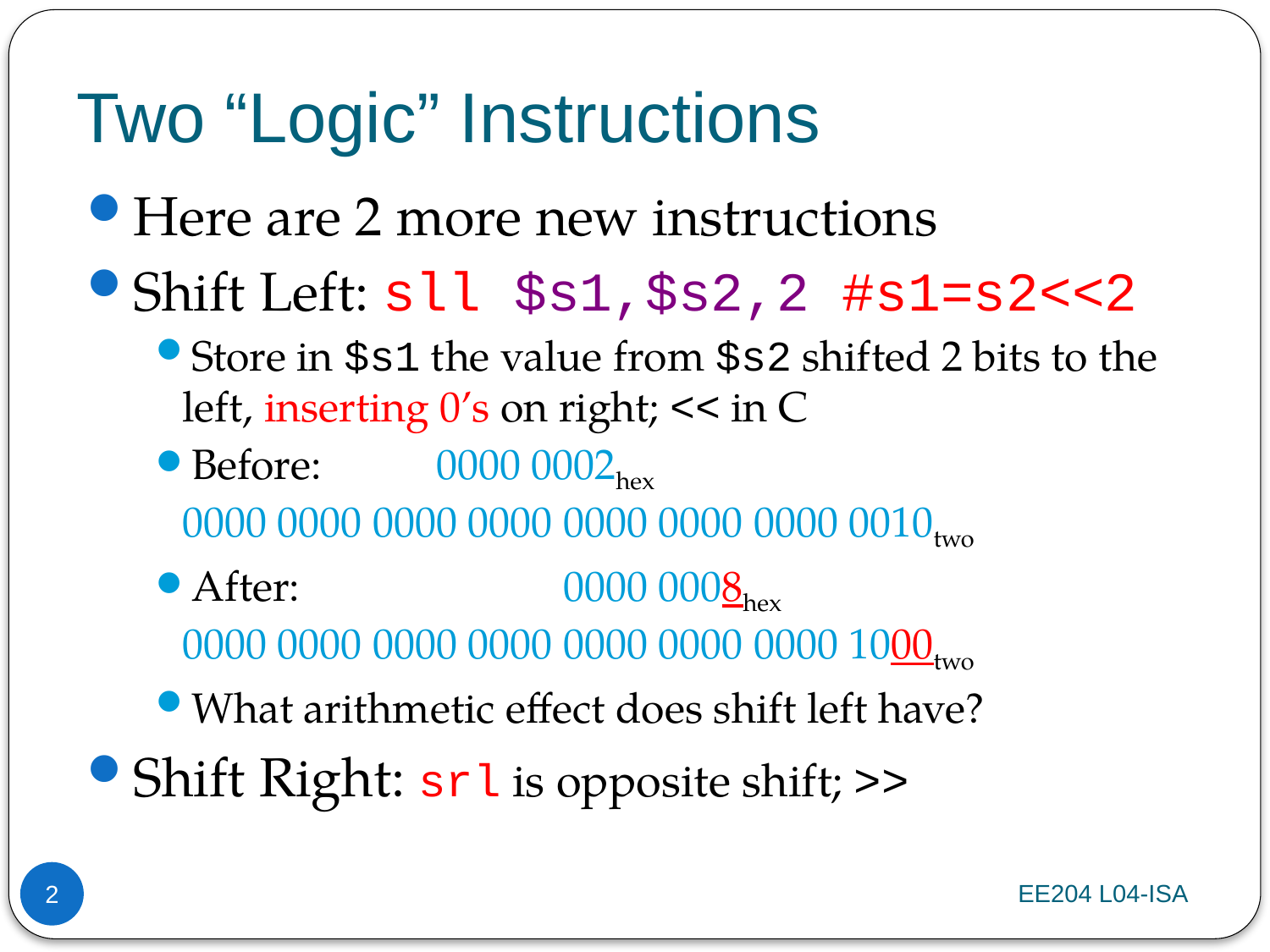

# Two “Logic” Instructions
Here are 2 more new instructions
Shift Left: sll $s1,$s2,2 #s1=s2<<2
Store in $s1 the value from $s2 shifted 2 bits to the left, inserting 0’s on right; << in C
Before:	0000 0002hex
0000 0000 0000 0000 0000 0000 0000 0010two
After: 		0000 0008hex
0000 0000 0000 0000 0000 0000 0000 1000two
What arithmetic effect does shift left have?
Shift Right: srl is opposite shift; >>
EE204 L04-ISA
2